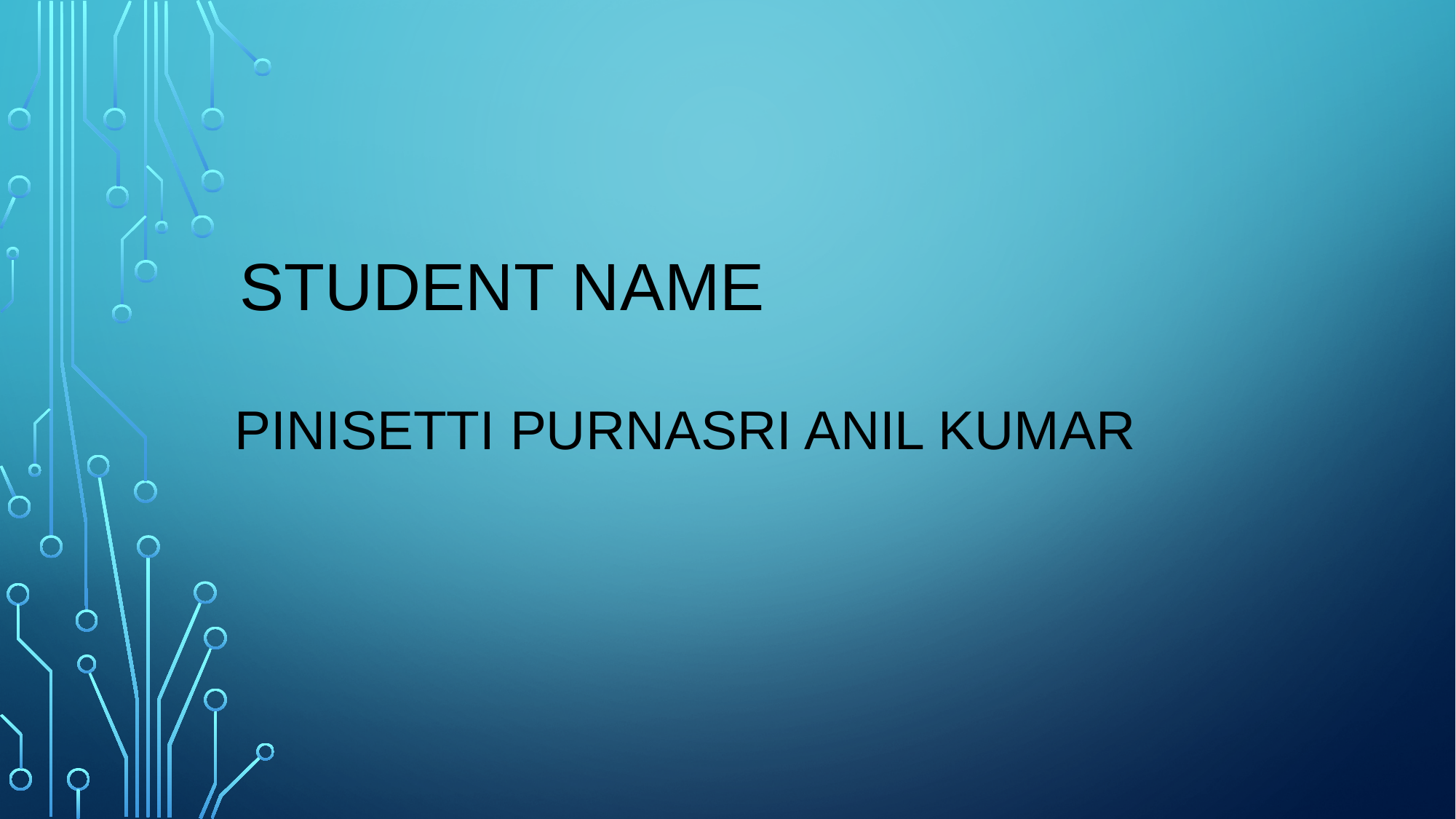

# Student name
Pinisetti purnasri anil kumar